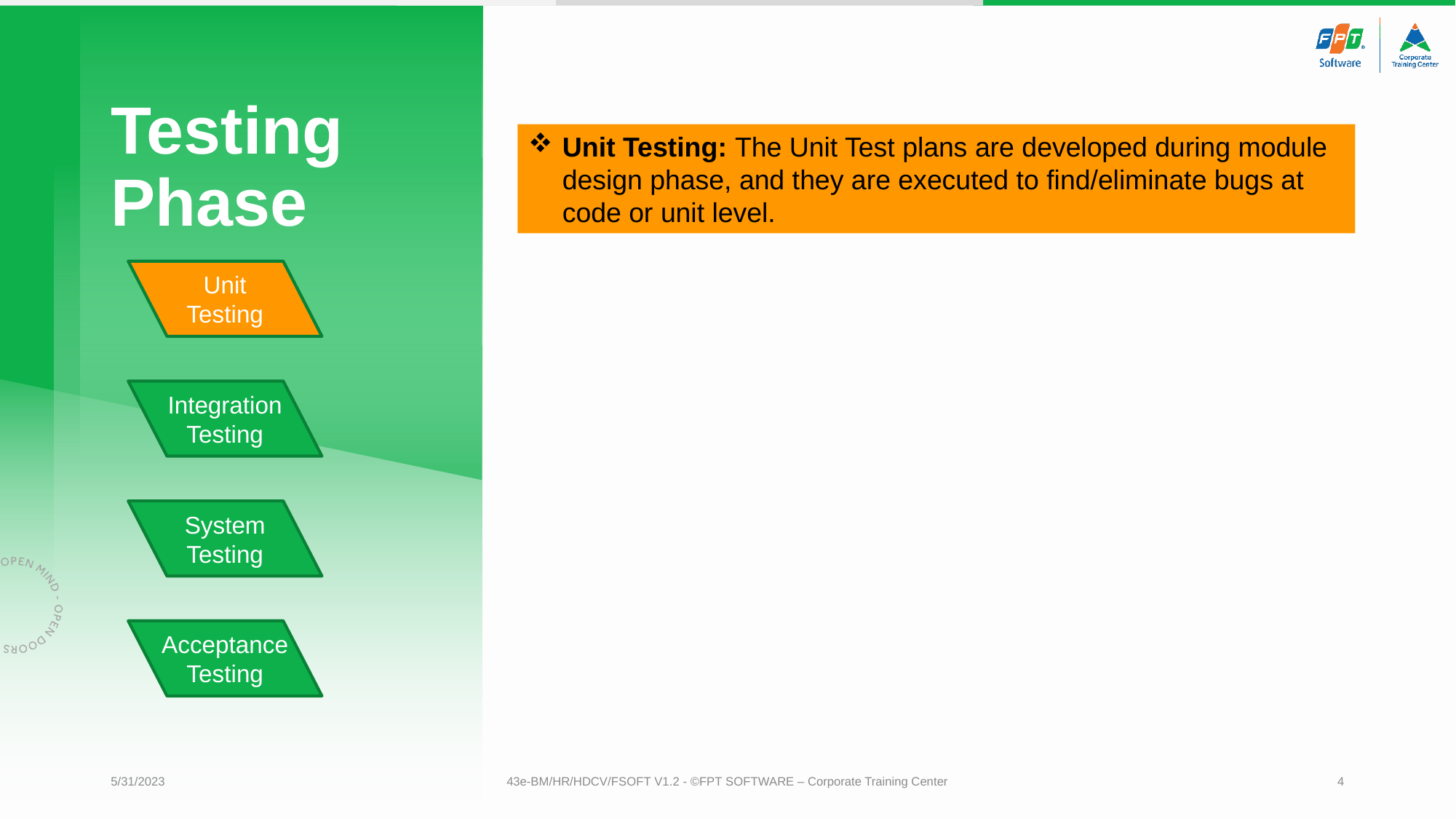

# Testing Phase
Unit Testing: The Unit Test plans are developed during module design phase, and they are executed to find/eliminate bugs at code or unit level.
Unit
Testing
Integration
Testing
System
Testing
Acceptance
Testing
5/31/2023
43e-BM/HR/HDCV/FSOFT V1.2 - ©FPT SOFTWARE – Corporate Training Center
4